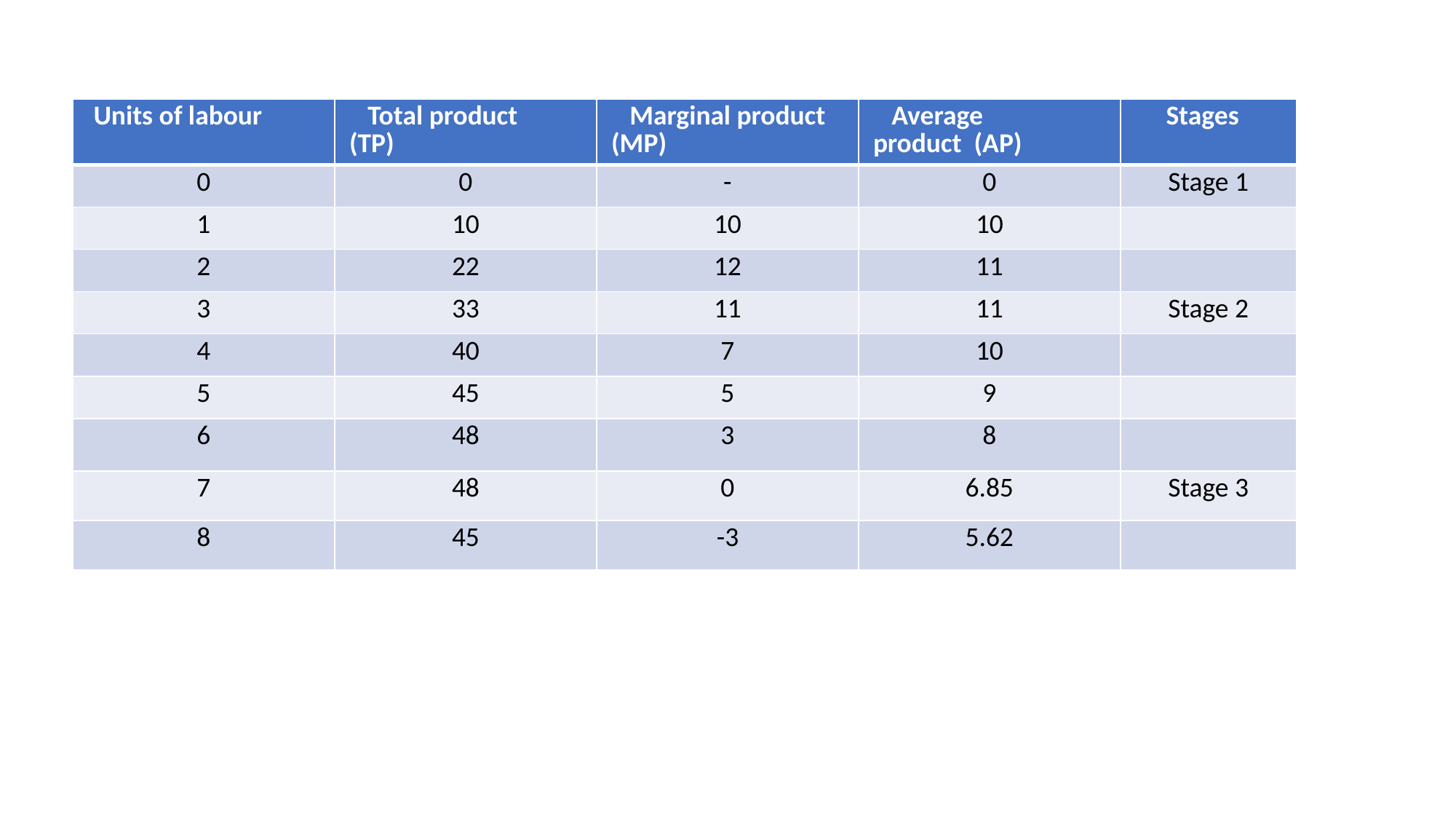

| Units of labour | Total product (TP) | Marginal product (MP) | Average product (AP) | Stages |
| --- | --- | --- | --- | --- |
| 0 | 0 | - | 0 | Stage 1 |
| 1 | 10 | 10 | 10 |  |
| 2 | 22 | 12 | 11 |  |
| 3 | 33 | 11 | 11 | Stage 2 |
| 4 | 40 | 7 | 10 |  |
| 5 | 45 | 5 | 9 |  |
| 6 | 48 | 3 | 8 |  |
| 7 | 48 | 0 | 6.85 | Stage 3 |
| 8 | 45 | -3 | 5.62 |  |